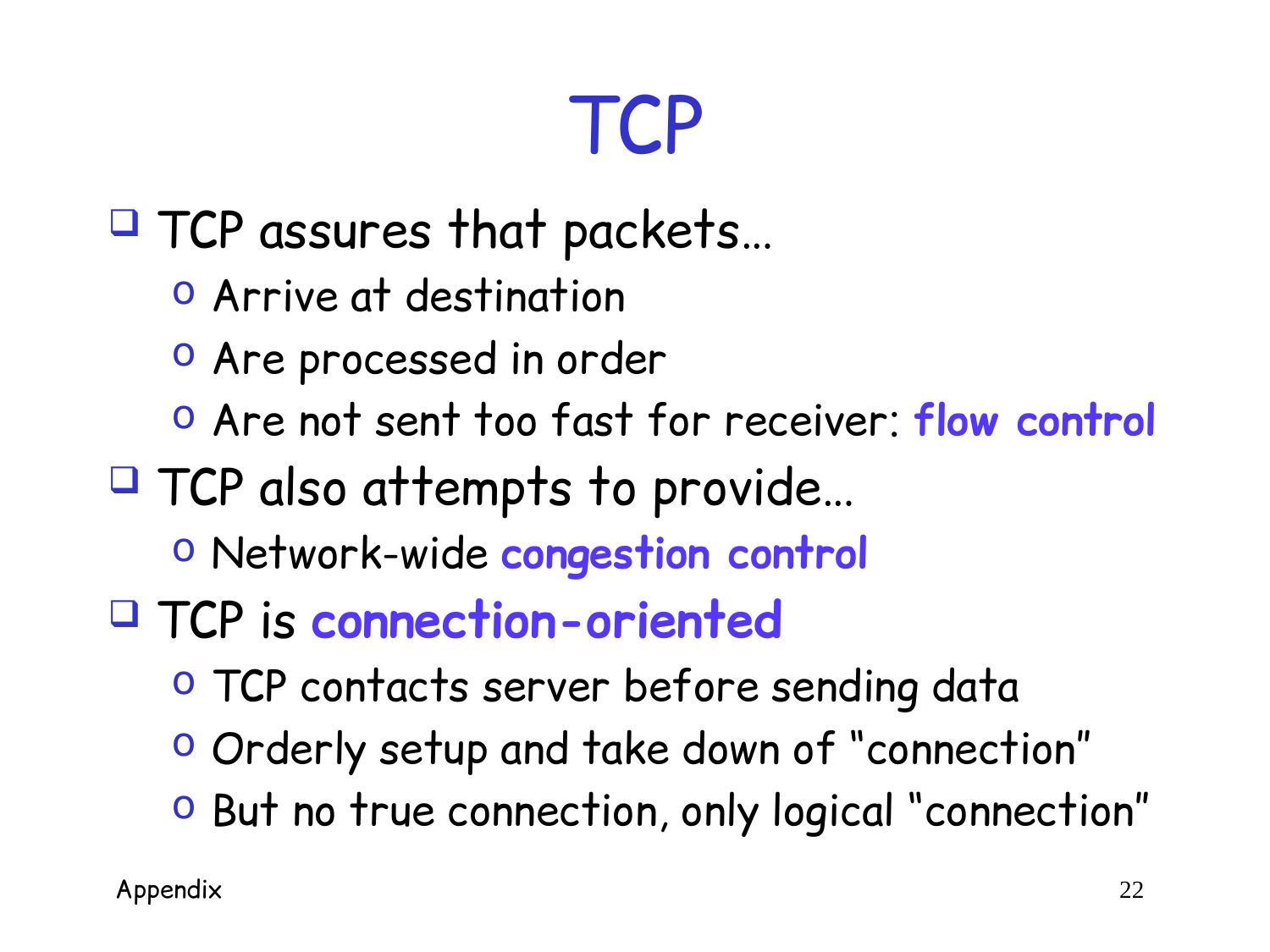

# TCP
TCP assures that packets…
Arrive at destination
Are processed in order
Are not sent too fast for receiver: flow control
TCP also attempts to provide…
Network-wide congestion control
TCP is connection-oriented
TCP contacts server before sending data
Orderly setup and take down of “connection”
But no true connection, only logical “connection”
 Appendix                                                                                                                         22